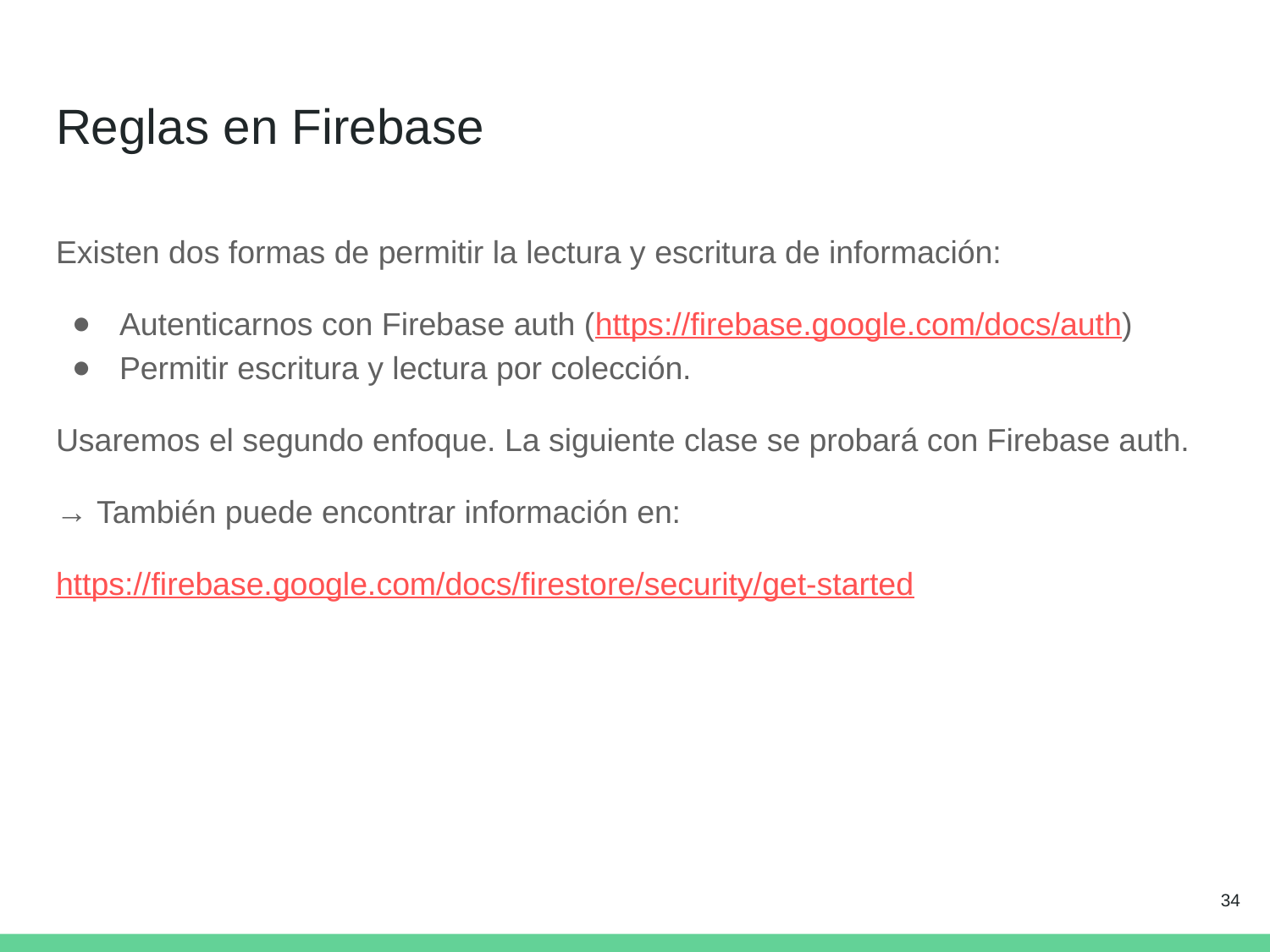

# Reglas en Firebase
Existen dos formas de permitir la lectura y escritura de información:
Autenticarnos con Firebase auth (https://firebase.google.com/docs/auth)
Permitir escritura y lectura por colección.
Usaremos el segundo enfoque. La siguiente clase se probará con Firebase auth.
→ También puede encontrar información en:
https://firebase.google.com/docs/firestore/security/get-started

34